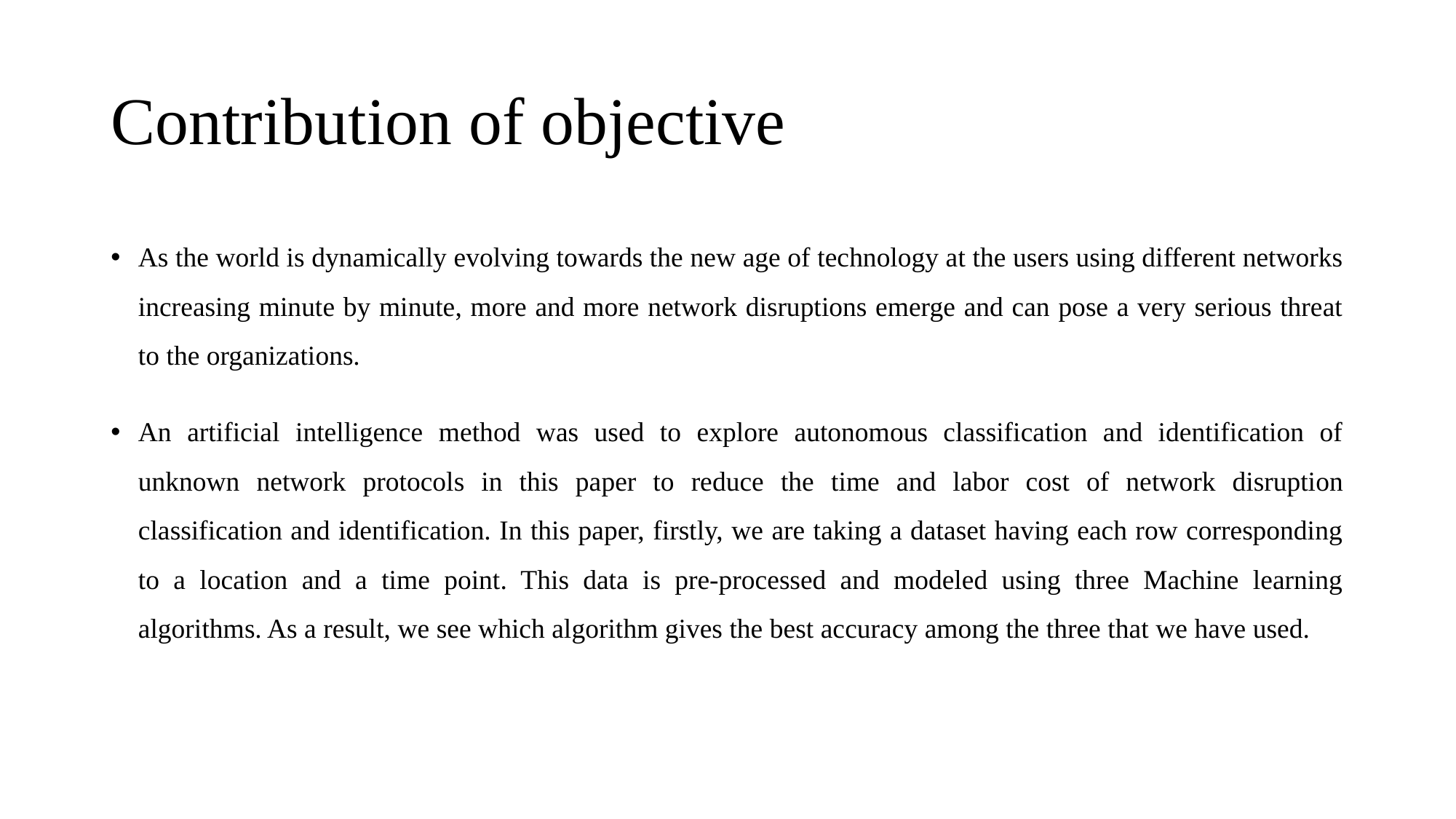

# Contribution of objective
As the world is dynamically evolving towards the new age of technology at the users using different networks increasing minute by minute, more and more network disruptions emerge and can pose a very serious threat to the organizations.
An artificial intelligence method was used to explore autonomous classification and identification of unknown network protocols in this paper to reduce the time and labor cost of network disruption classification and identification. In this paper, firstly, we are taking a dataset having each row corresponding to a location and a time point. This data is pre-processed and modeled using three Machine learning algorithms. As a result, we see which algorithm gives the best accuracy among the three that we have used.